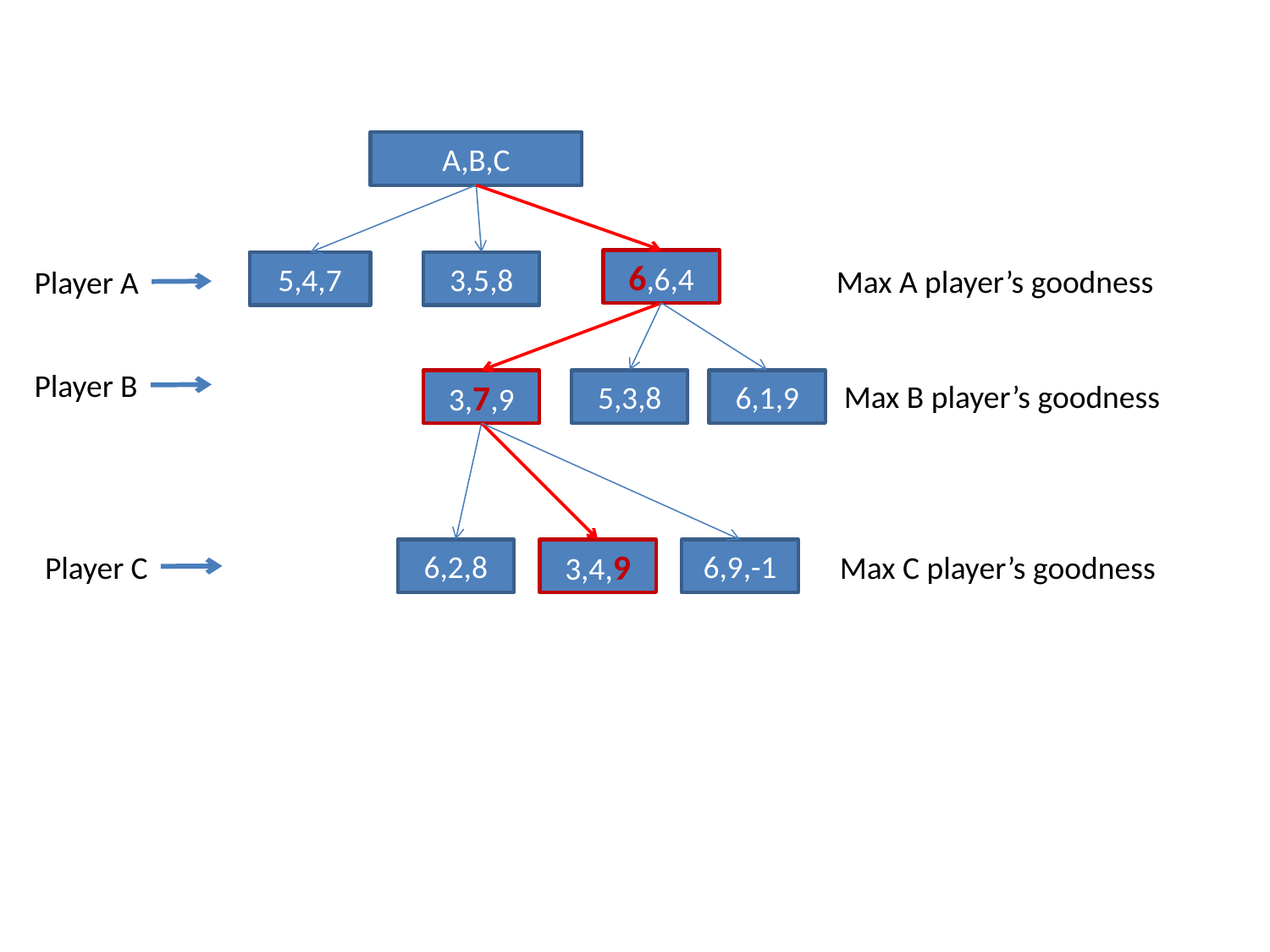

A,B,C
6,6,4
5,4,7
3,5,8
Max A player’s goodness
Player A
Player B
3,7,9
5,3,8
6,1,9
Max B player’s goodness
6,2,8
3,4,9
6,9,-1
Player C
Max C player’s goodness